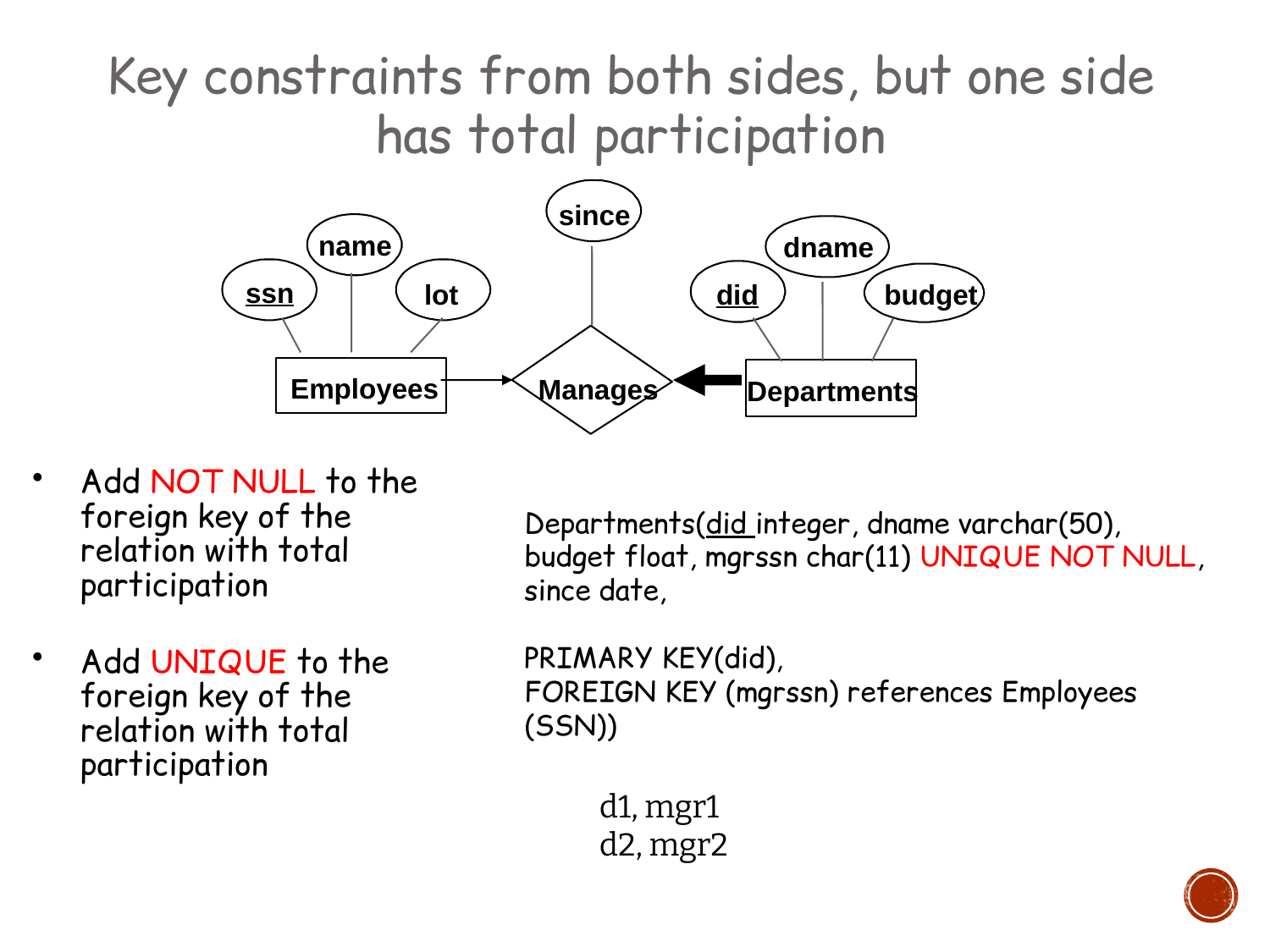

Key constraints from both sides, but one side has total participation

since

name

ssn
lot

dname

did
budget

Manages

Employees

Departments

Add NOT NULL to the foreign key of the relation with total participation

Add UNIQUE to the foreign key of the relation with total participation
Departments(did integer, dname varchar(50), budget float, mgrssn char(11) UNIQUE NOT NULL, since date,

PRIMARY KEY(did),
FOREIGN KEY (mgrssn) references Employees (SSN))
d1, mgr1
d2, mgr2